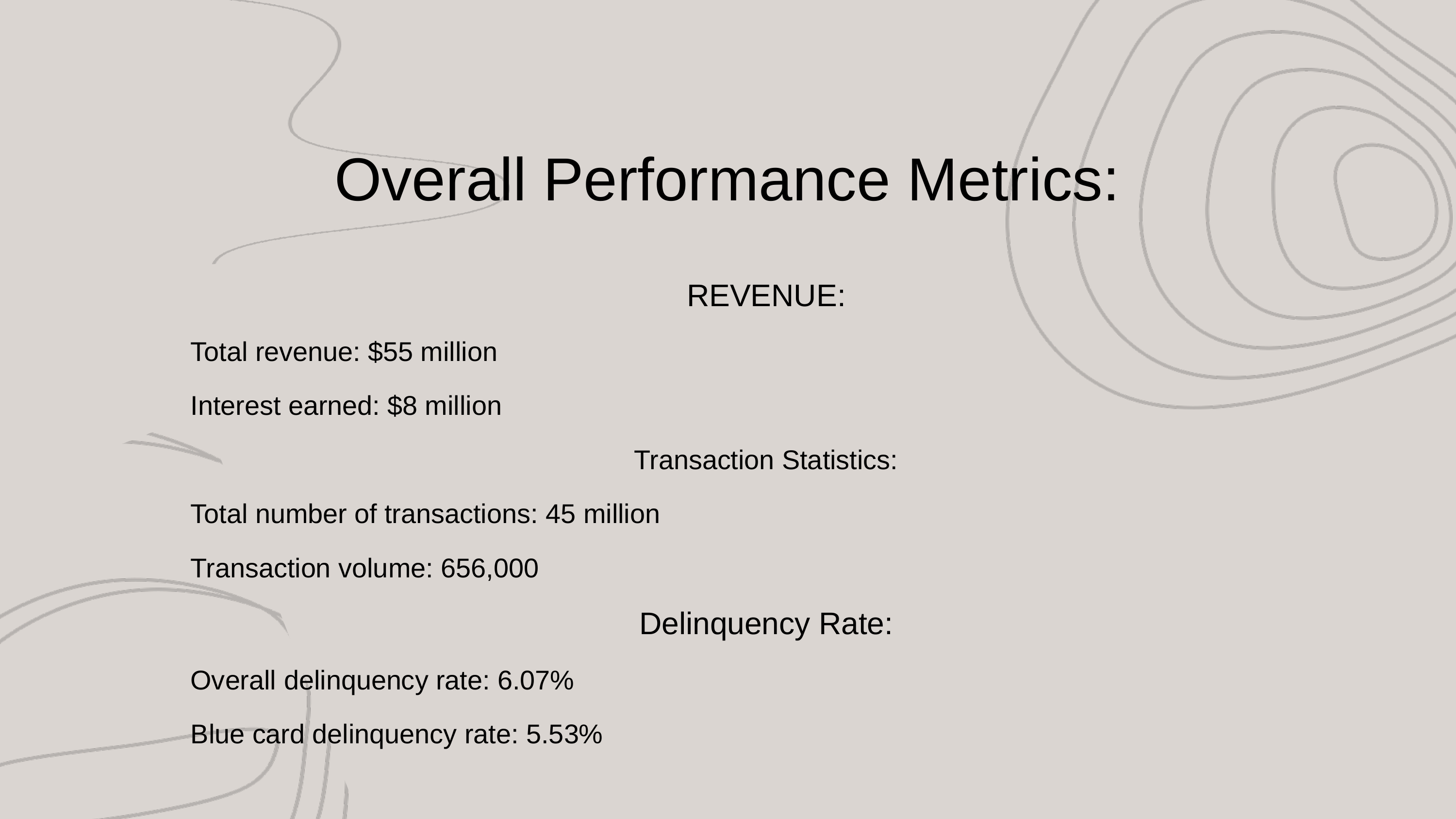

Overall Performance Metrics:

REVENUE:

Total revenue: $55 million

Interest earned: $8 million

Transaction Statistics:

Total number of transactions: 45 million

Transaction volume: 656,000

Delinquency Rate:

Overall delinquency rate: 6.07%

Blue card delinquency rate: 5.53%